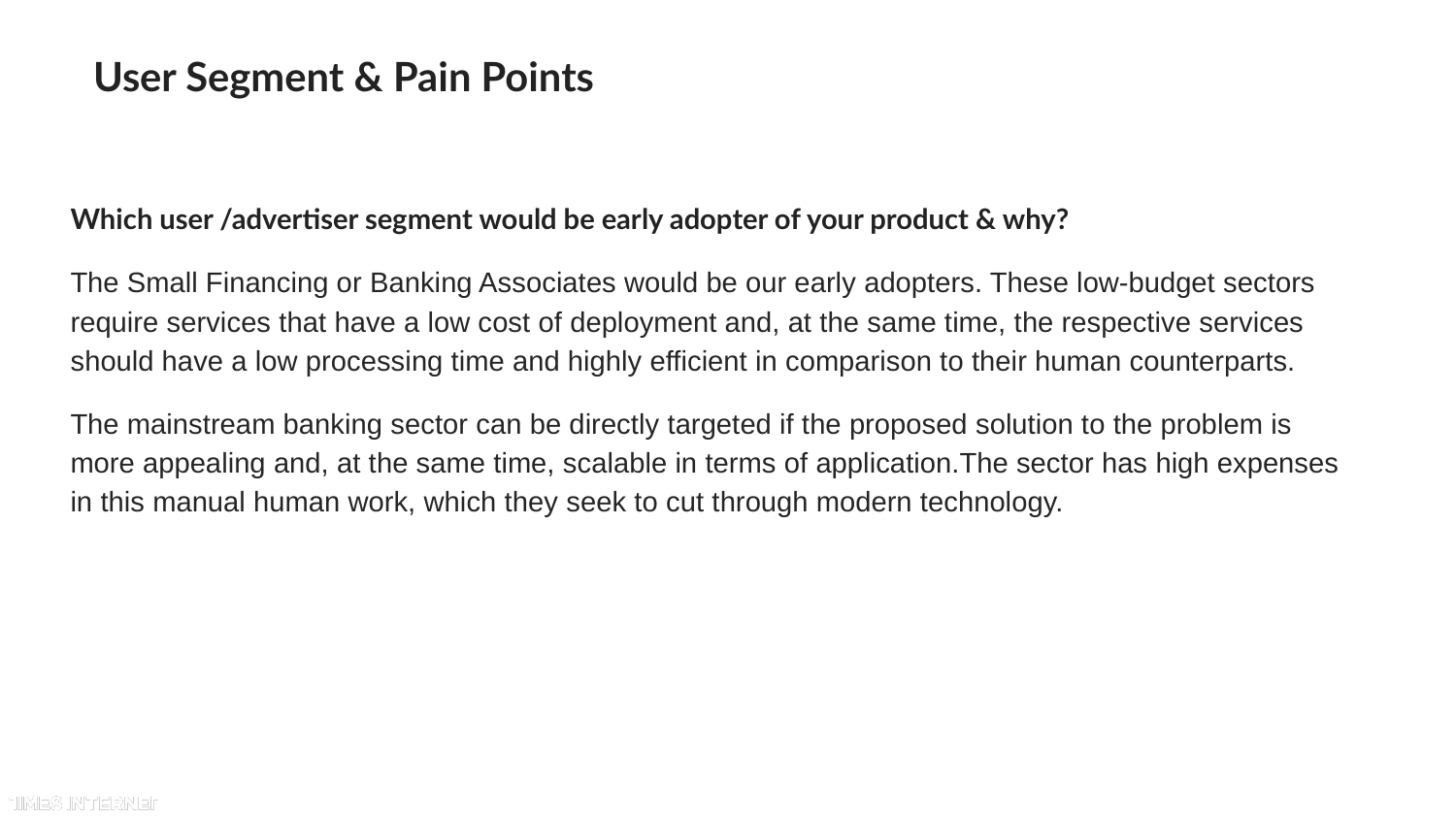

# User Segment & Pain Points
Which user /advertiser segment would be early adopter of your product & why?
The Small Financing or Banking Associates would be our early adopters. These low-budget sectors require services that have a low cost of deployment and, at the same time, the respective services should have a low processing time and highly efficient in comparison to their human counterparts.
The mainstream banking sector can be directly targeted if the proposed solution to the problem is more appealing and, at the same time, scalable in terms of application.The sector has high expenses in this manual human work, which they seek to cut through modern technology.